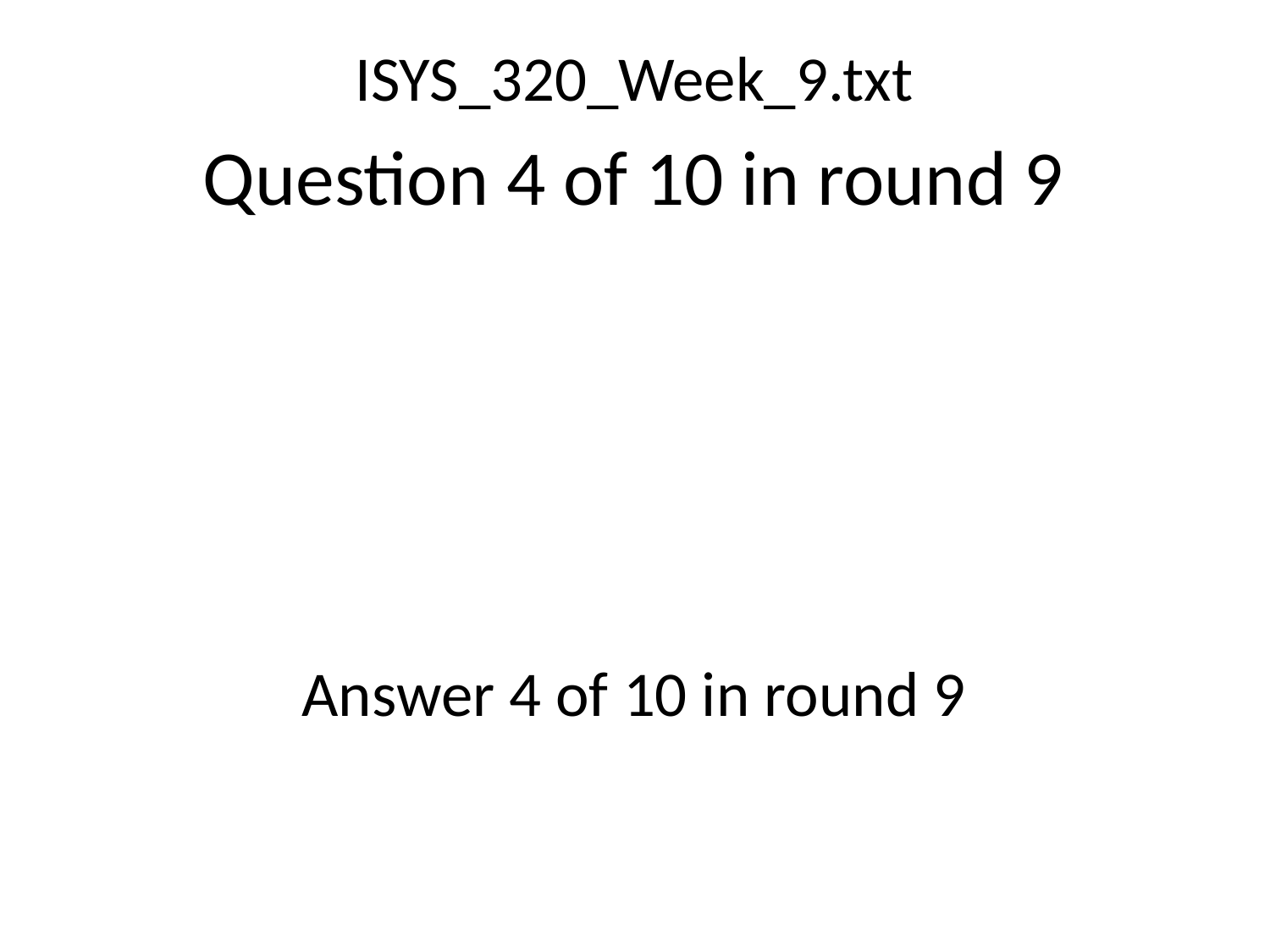

ISYS_320_Week_9.txt
Question 4 of 10 in round 9
Answer 4 of 10 in round 9